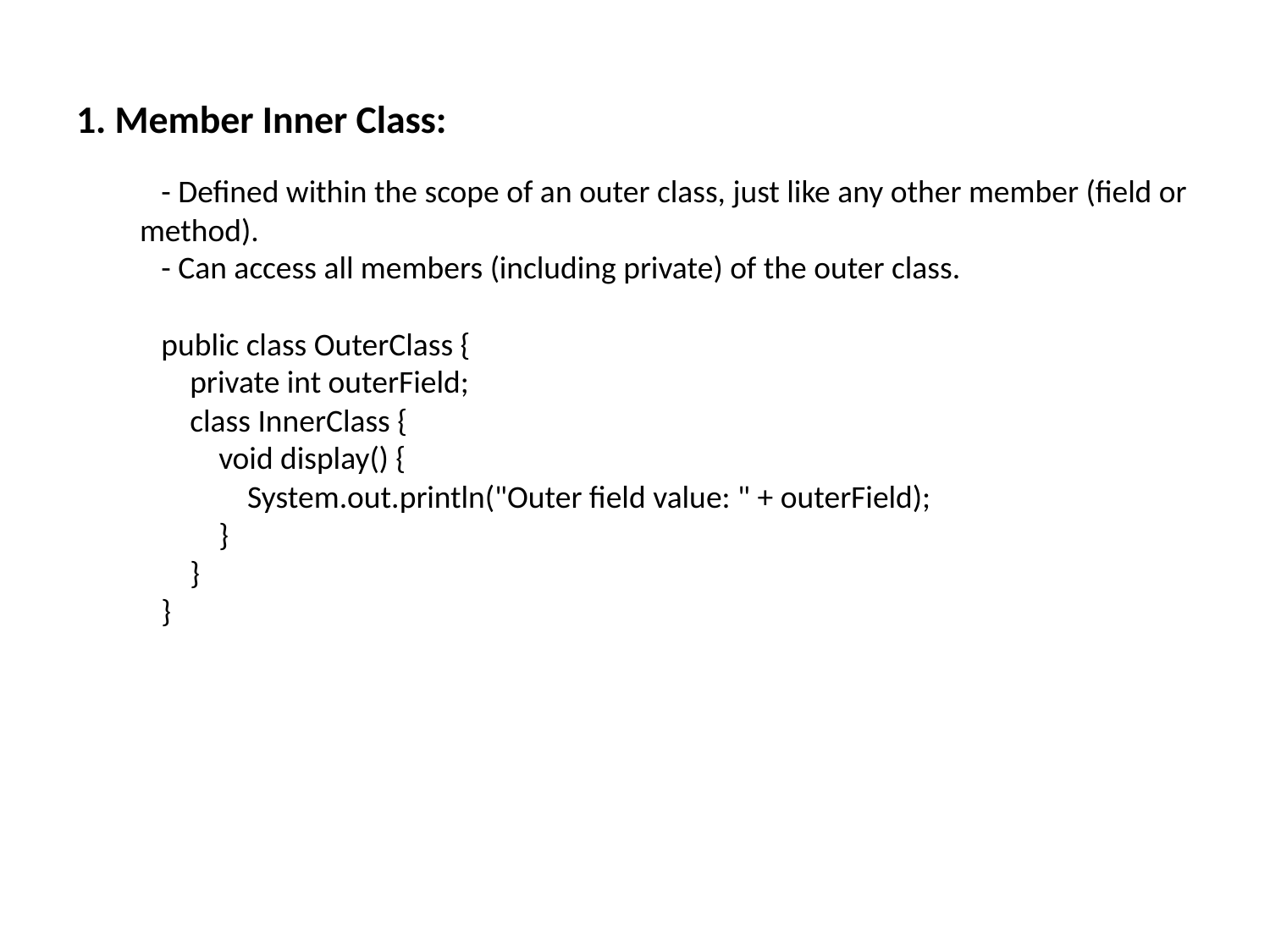

# 1. Member Inner Class:

   - Defined within the scope of an outer class, just like any other member (field or method).
   - Can access all members (including private) of the outer class.
   public class OuterClass {
       private int outerField;
       class InnerClass {
           void display() {
               System.out.println("Outer field value: " + outerField);
           }
       }
   }